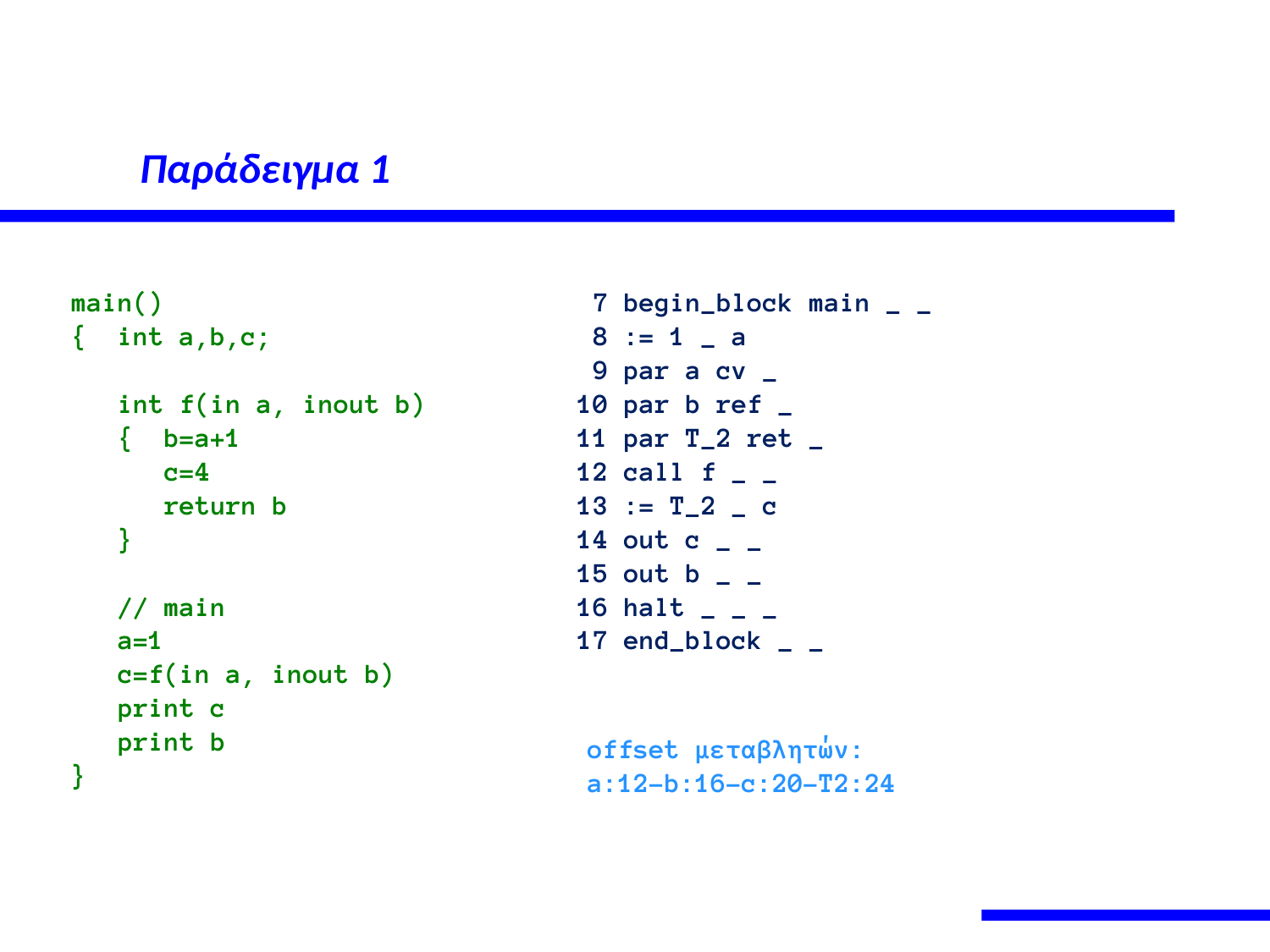

# Παράδειγμα 1
main()
{  int a,b,c;

   int f(in a, inout b)
   {  b=a+1
      c=4
      return b
   }

   // main
   a=1
   c=f(in a, inout b)
   print c
   print b
}
 7 begin_block main _ _
 8 := 1 _ a
 9 par a cv _
10 par b ref _
11 par T_2 ret _
12 call f _ _
13 := T_2 _ c
14 out c _ _
15 out b _ _
16 halt _ _ _
17 end_block _ _

offset μεταβλητών:
a:12-b:16-c:20-T2:24